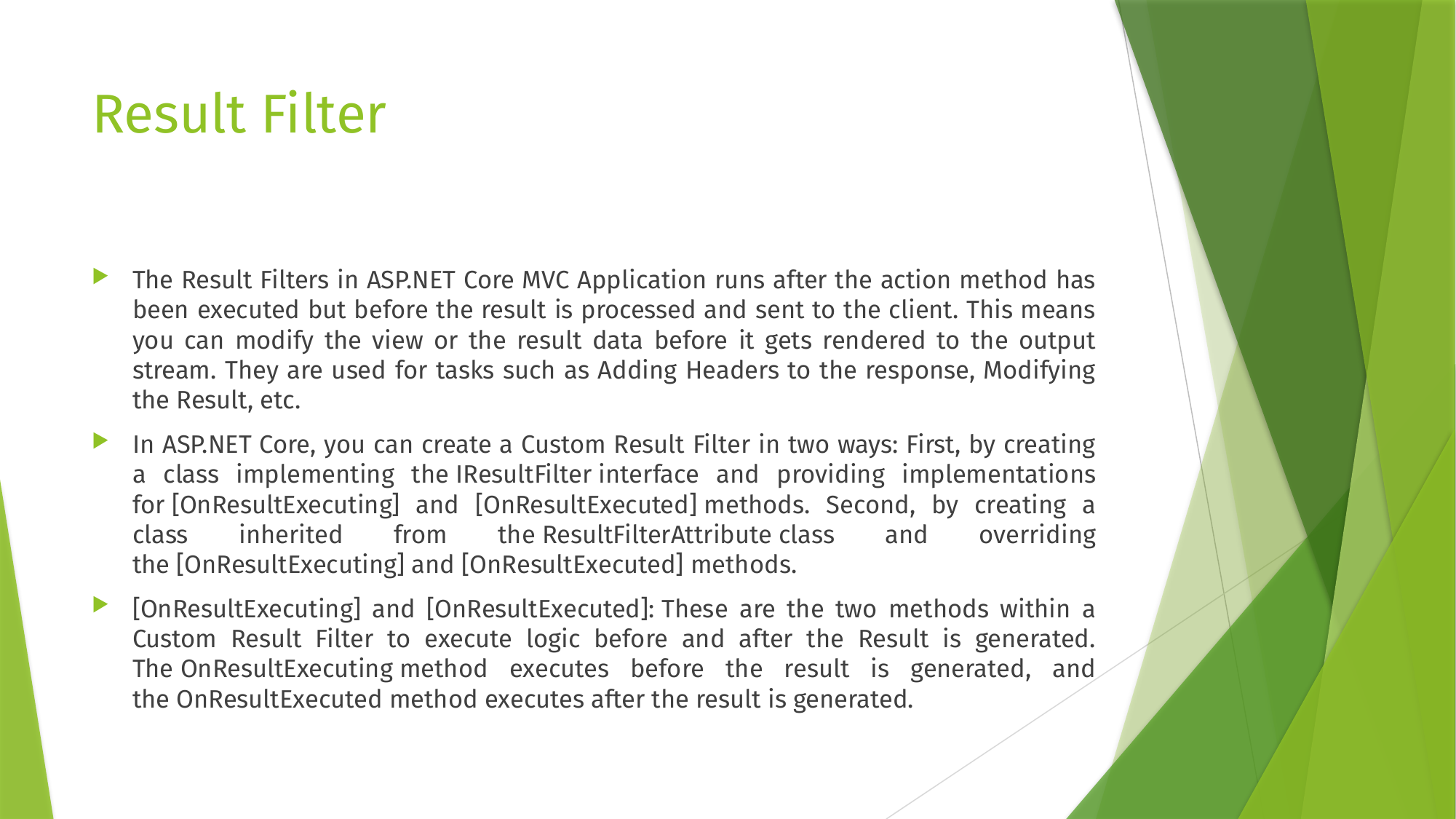

# Result Filter
The Result Filters in ASP.NET Core MVC Application runs after the action method has been executed but before the result is processed and sent to the client. This means you can modify the view or the result data before it gets rendered to the output stream. They are used for tasks such as Adding Headers to the response, Modifying the Result, etc.
In ASP.NET Core, you can create a Custom Result Filter in two ways: First, by creating a class implementing the IResultFilter interface and providing implementations for [OnResultExecuting] and [OnResultExecuted] methods. Second, by creating a class inherited from the ResultFilterAttribute class and overriding the [OnResultExecuting] and [OnResultExecuted] methods.
[OnResultExecuting] and [OnResultExecuted]: These are the two methods within a Custom Result Filter to execute logic before and after the Result is generated. The OnResultExecuting method executes before the result is generated, and the OnResultExecuted method executes after the result is generated.